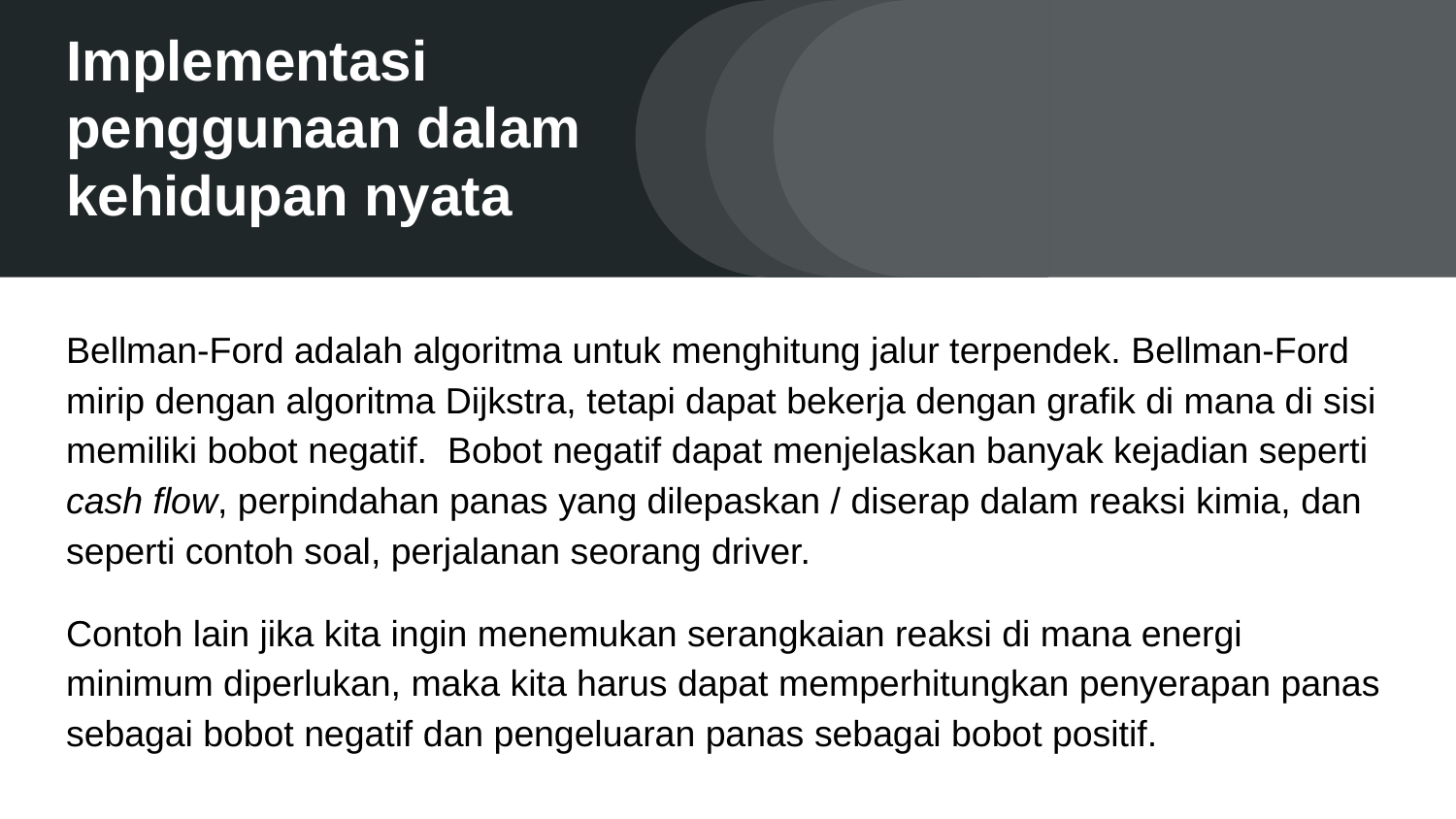

# Implementasi penggunaan dalam kehidupan nyata
Bellman-Ford adalah algoritma untuk menghitung jalur terpendek. Bellman-Ford mirip dengan algoritma Dijkstra, tetapi dapat bekerja dengan grafik di mana di sisi memiliki bobot negatif.  Bobot negatif dapat menjelaskan banyak kejadian seperti cash flow, perpindahan panas yang dilepaskan / diserap dalam reaksi kimia, dan seperti contoh soal, perjalanan seorang driver.
Contoh lain jika kita ingin menemukan serangkaian reaksi di mana energi minimum diperlukan, maka kita harus dapat memperhitungkan penyerapan panas sebagai bobot negatif dan pengeluaran panas sebagai bobot positif.